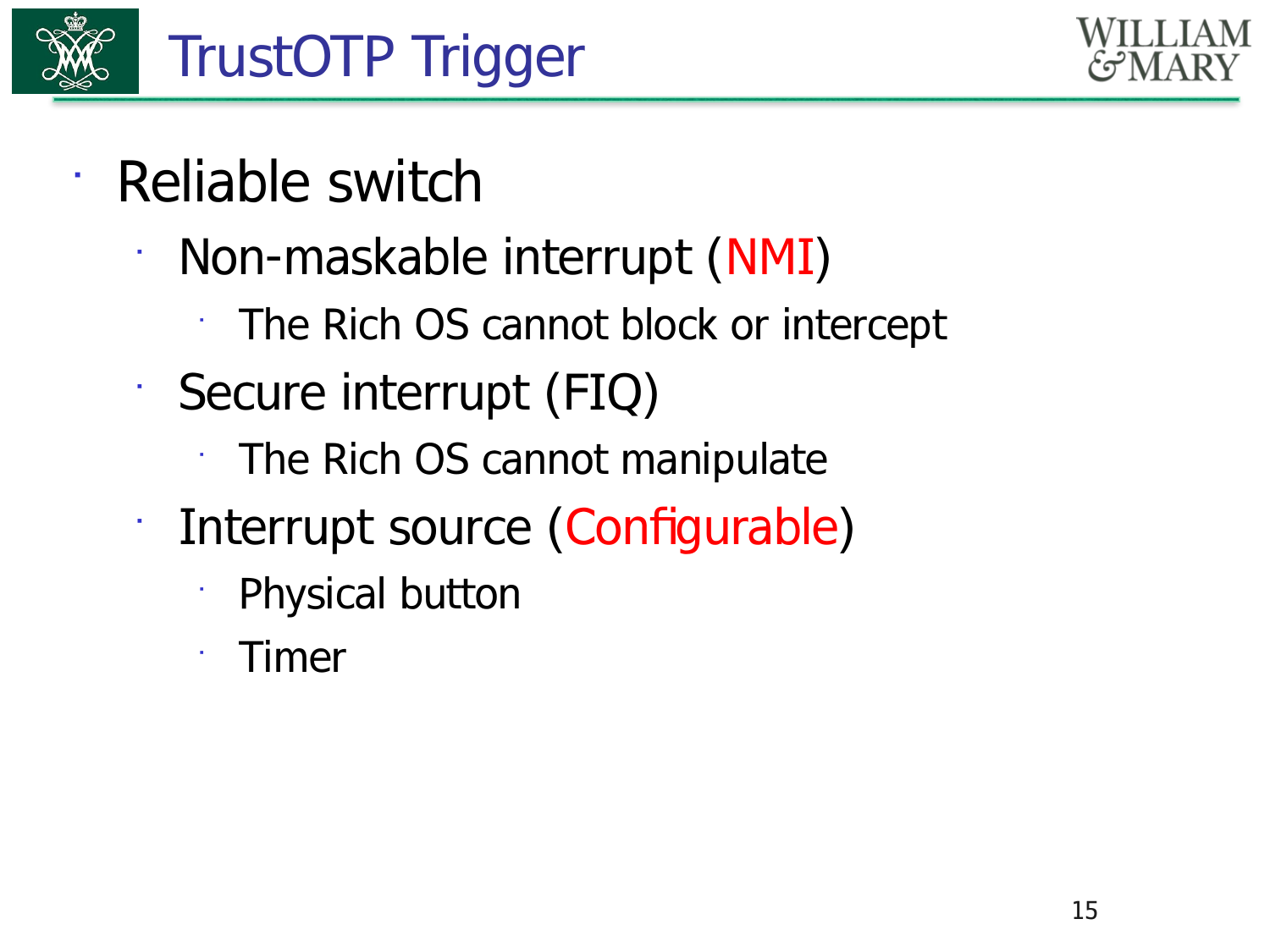

# TrustOTP Trigger
Reliable switch
Non-maskable interrupt (NMI)
The Rich OS cannot block or intercept
Secure interrupt (FIQ)
The Rich OS cannot manipulate
Interrupt source (Configurable)
Physical button
Timer

15